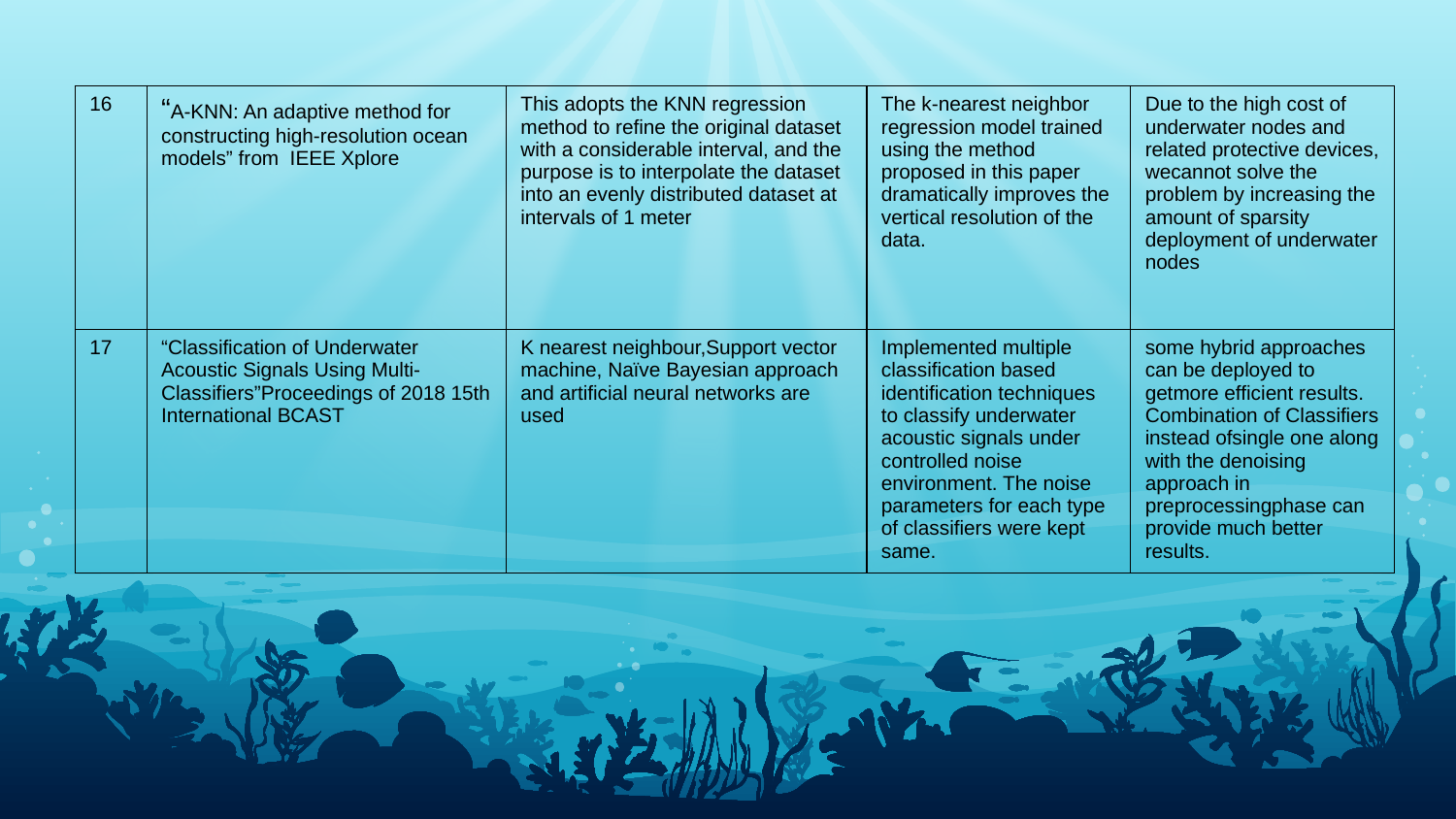

| 16 | “A-KNN: An adaptive method for constructing high-resolution ocean models” from IEEE Xplore | This adopts the KNN regression method to refine the original dataset with a considerable interval, and the purpose is to interpolate the dataset into an evenly distributed dataset at intervals of 1 meter | The k-nearest neighbor regression model trained using the method proposed in this paper dramatically improves the vertical resolution of the data. | Due to the high cost of underwater nodes and related protective devices, wecannot solve the problem by increasing the amount of sparsity deployment of underwater nodes |
| --- | --- | --- | --- | --- |
| 17 | “Classification of Underwater Acoustic Signals Using Multi-Classifiers”Proceedings of 2018 15th International BCAST | K nearest neighbour,Support vector machine, Naïve Bayesian approach and artificial neural networks are used | Implemented multiple classification based identification techniques to classify underwater acoustic signals under controlled noise environment. The noise parameters for each type of classifiers were kept same. | some hybrid approaches can be deployed to getmore efficient results. Combination of Classifiers instead ofsingle one along with the denoising approach in preprocessingphase can provide much better results. |